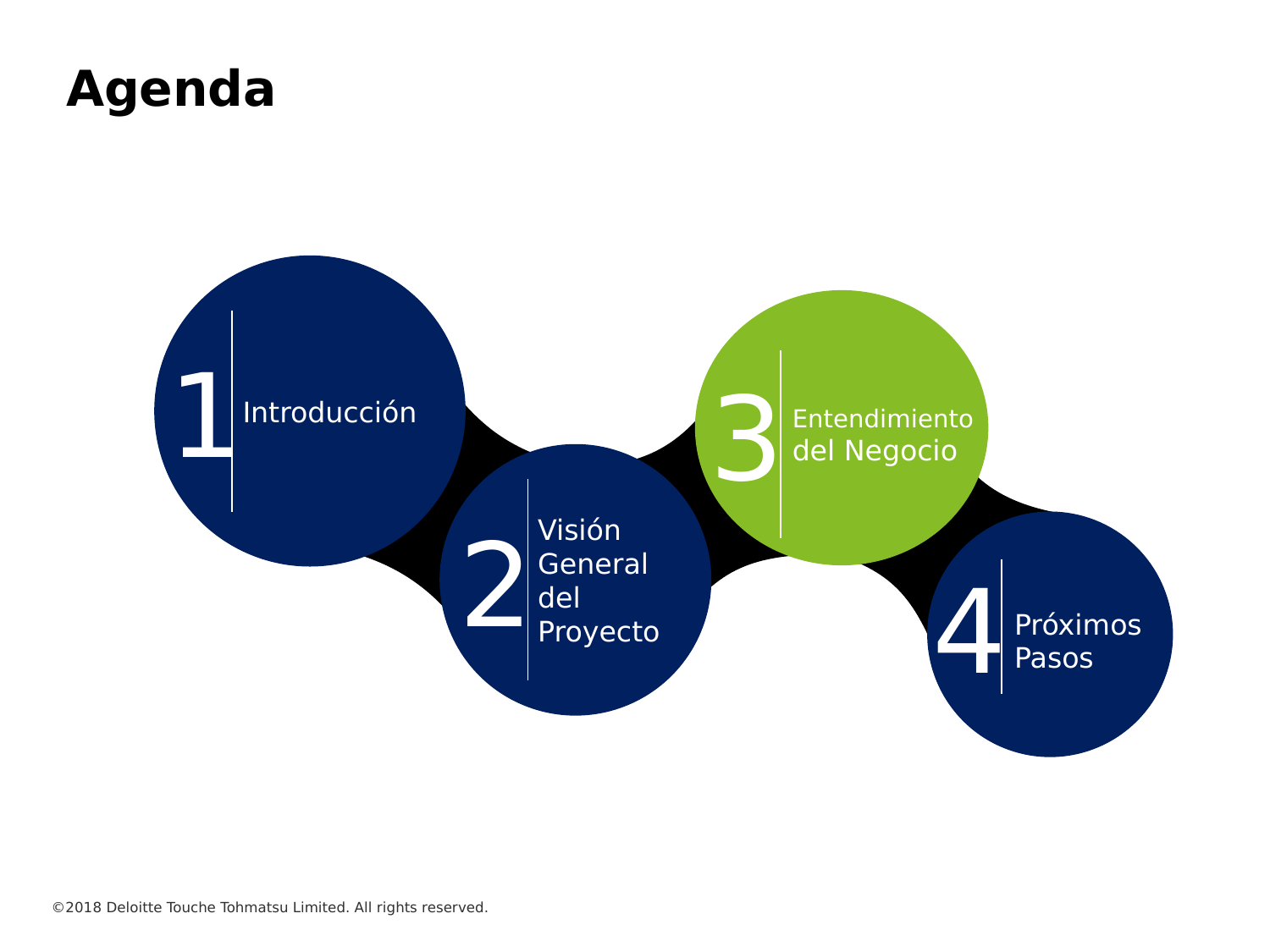

Agenda

1
3
Introducción

Entendimiento
del Negocio

2
Visión General del Proyecto

4
Próximos Pasos
©2018 Deloitte Touche Tohmatsu Limited. All rights reserved.